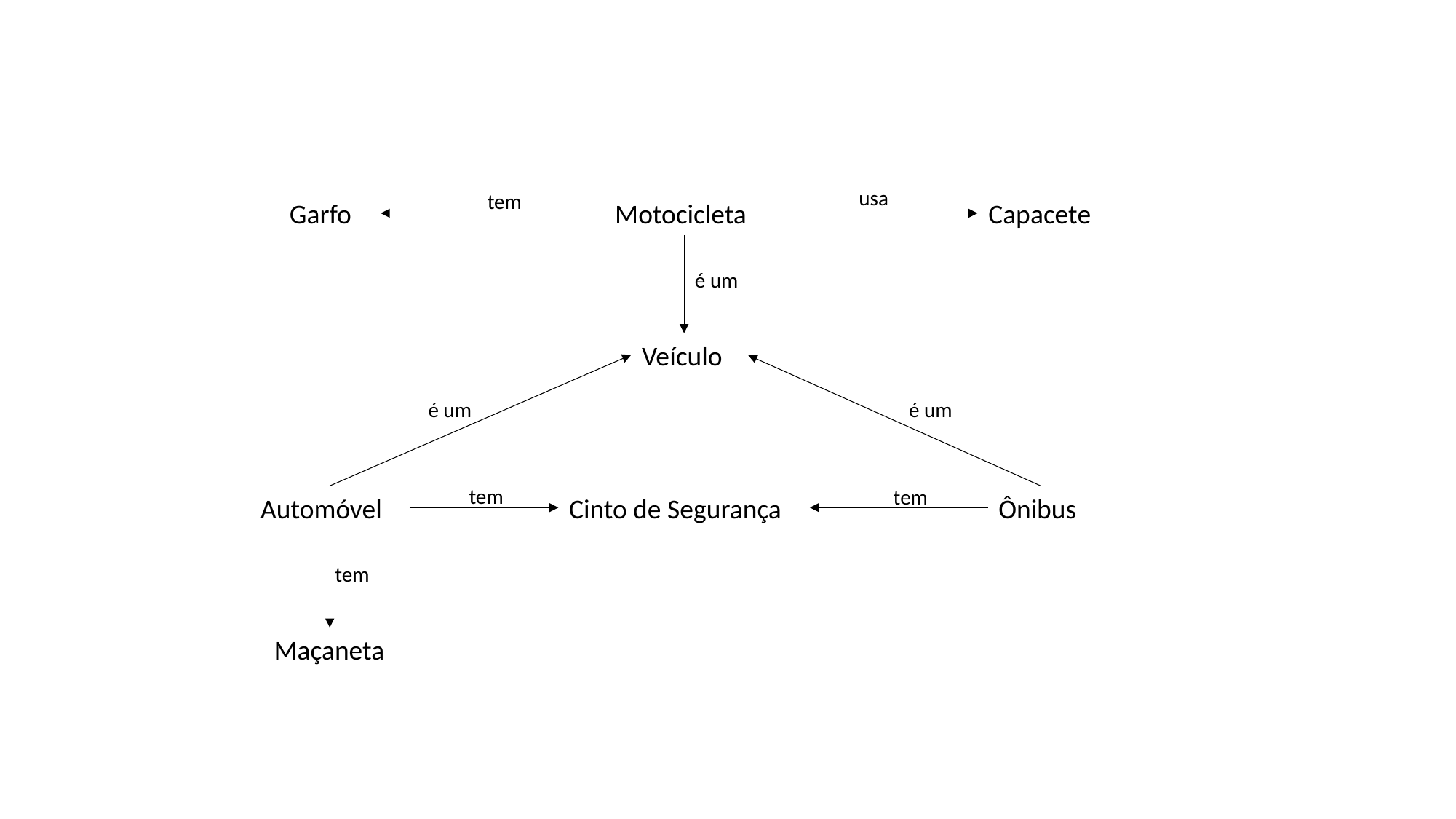

usa
tem
Garfo
Motocicleta
Capacete
é um
Veículo
é um
é um
tem
tem
Automóvel
Cinto de Segurança
Ônibus
tem
Maçaneta